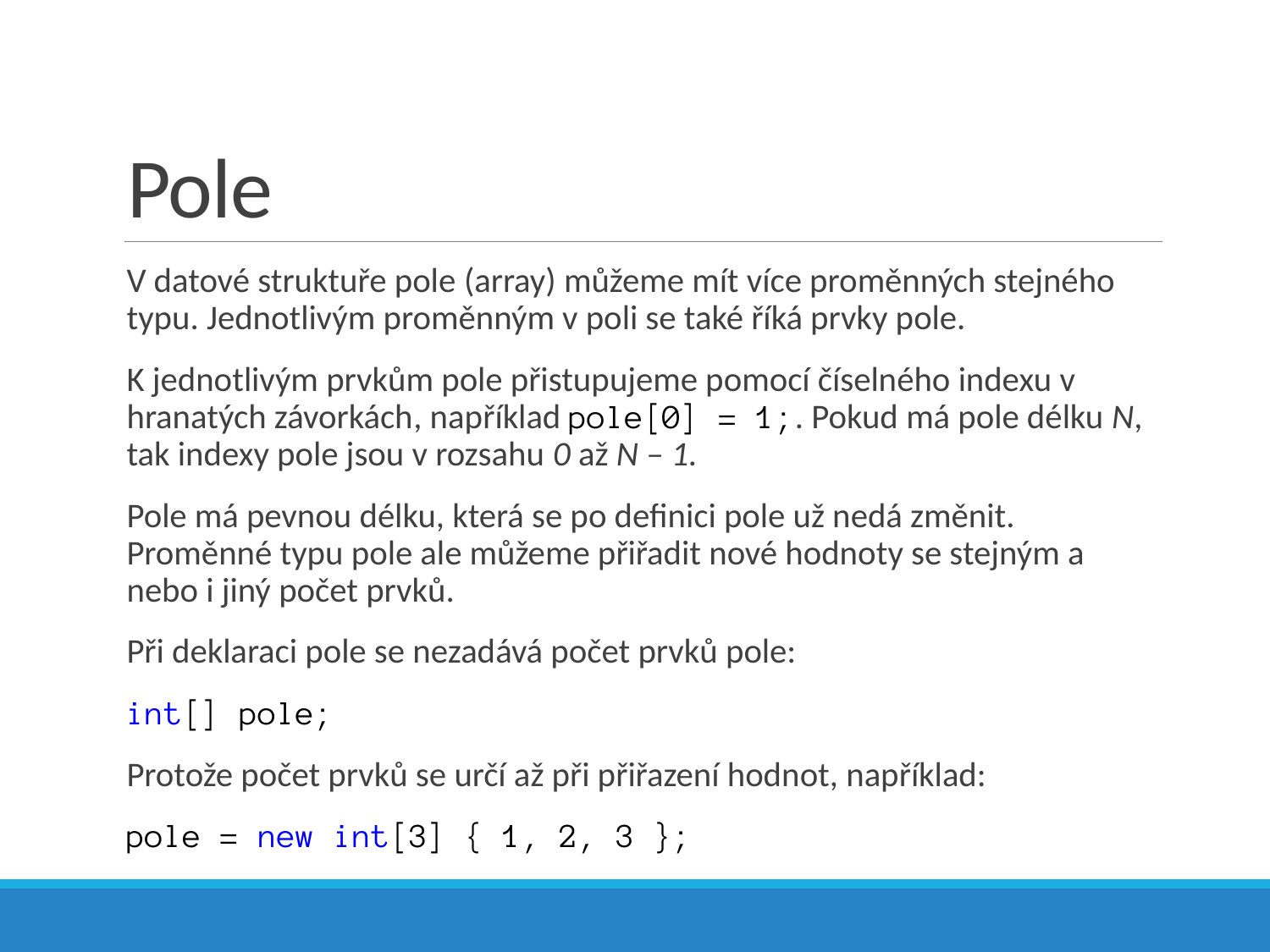

# Pole
V datové struktuře pole (array) můžeme mít více proměnných stejného typu. Jednotlivým proměnným v poli se také říká prvky pole.
K jednotlivým prvkům pole přistupujeme pomocí číselného indexu v hranatých závorkách, například pole[0] = 1;. Pokud má pole délku N, tak indexy pole jsou v rozsahu 0 až N – 1.
Pole má pevnou délku, která se po definici pole už nedá změnit. Proměnné typu pole ale můžeme přiřadit nové hodnoty se stejným a nebo i jiný počet prvků.
Při deklaraci pole se nezadává počet prvků pole:
int[] pole;
Protože počet prvků se určí až při přiřazení hodnot, například:
pole = new int[3] { 1, 2, 3 };